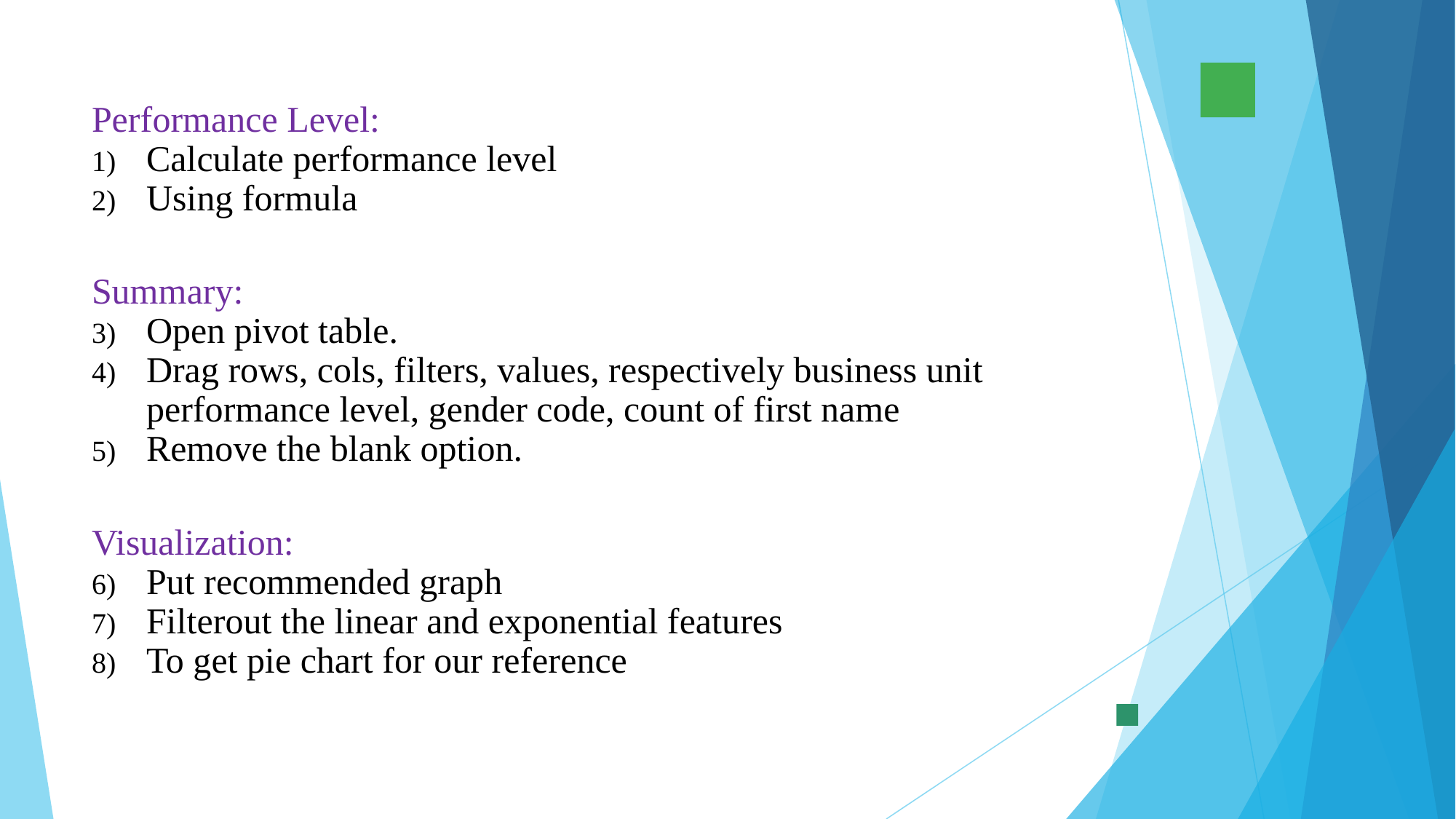

Performance Level:
Calculate performance level
Using formula

Summary:
Open pivot table.
Drag rows, cols, filters, values, respectively business unit performance level, gender code, count of first name
Remove the blank option.

Visualization:
Put recommended graph
Filterout the linear and exponential features
To get pie chart for our reference